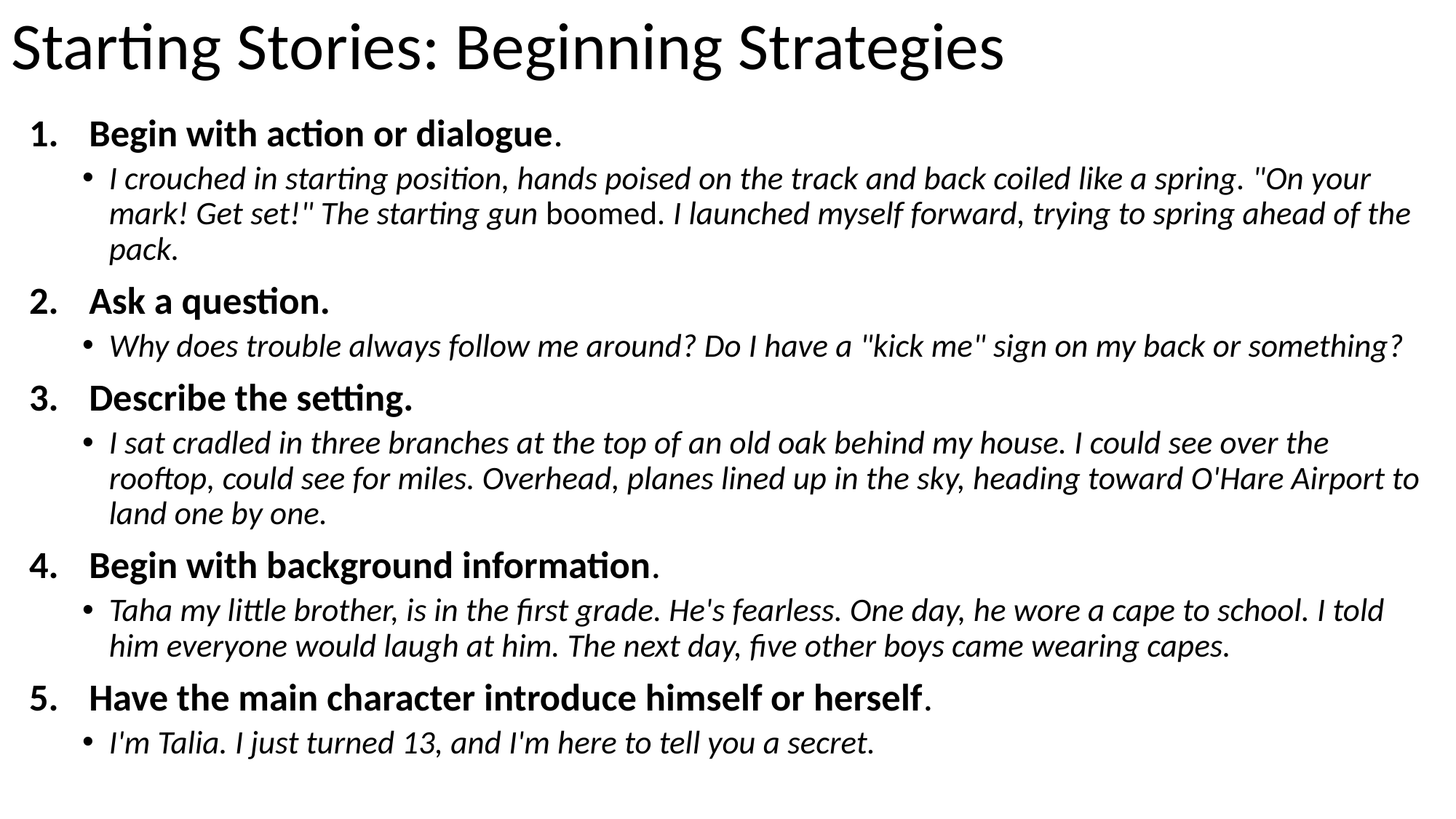

# Starting Stories: Beginning Strategies
Begin with action or dialogue.
I crouched in starting position, hands poised on the track and back coiled like a spring. "On your mark! Get set!" The starting gun boomed. I launched myself forward, trying to spring ahead of the pack.
Ask a question.
Why does trouble always follow me around? Do I have a "kick me" sign on my back or something?
Describe the setting.
I sat cradled in three branches at the top of an old oak behind my house. I could see over the rooftop, could see for miles. Overhead, planes lined up in the sky, heading toward O'Hare Airport to land one by one.
Begin with background information.
Taha my little brother, is in the first grade. He's fearless. One day, he wore a cape to school. I told him everyone would laugh at him. The next day, five other boys came wearing capes.
Have the main character introduce himself or herself.
I'm Talia. I just turned 13, and I'm here to tell you a secret.